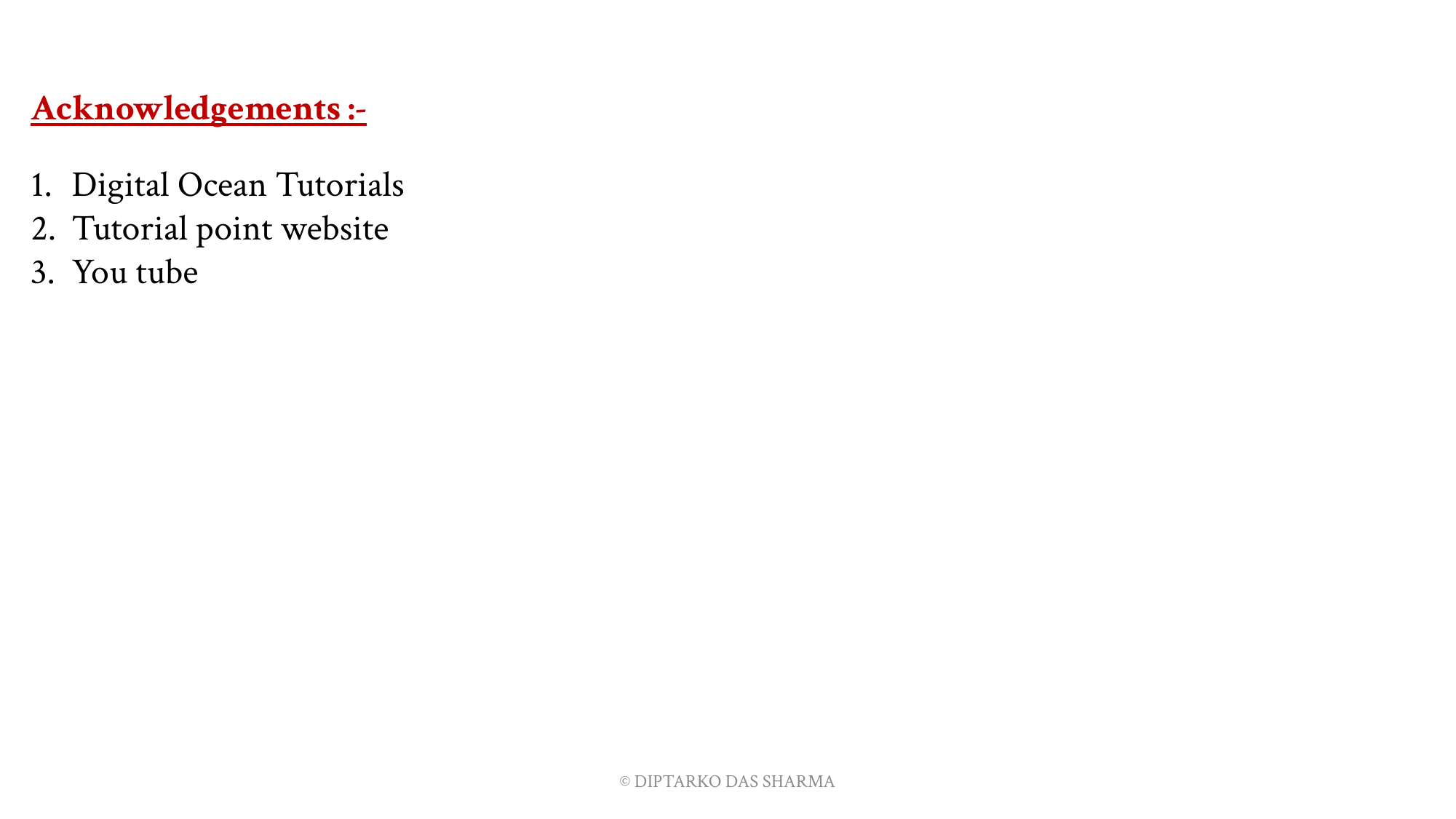

Acknowledgements :-

Digital Ocean Tutorials
Tutorial point website
You tube

© DIPTARKO DAS SHARMA